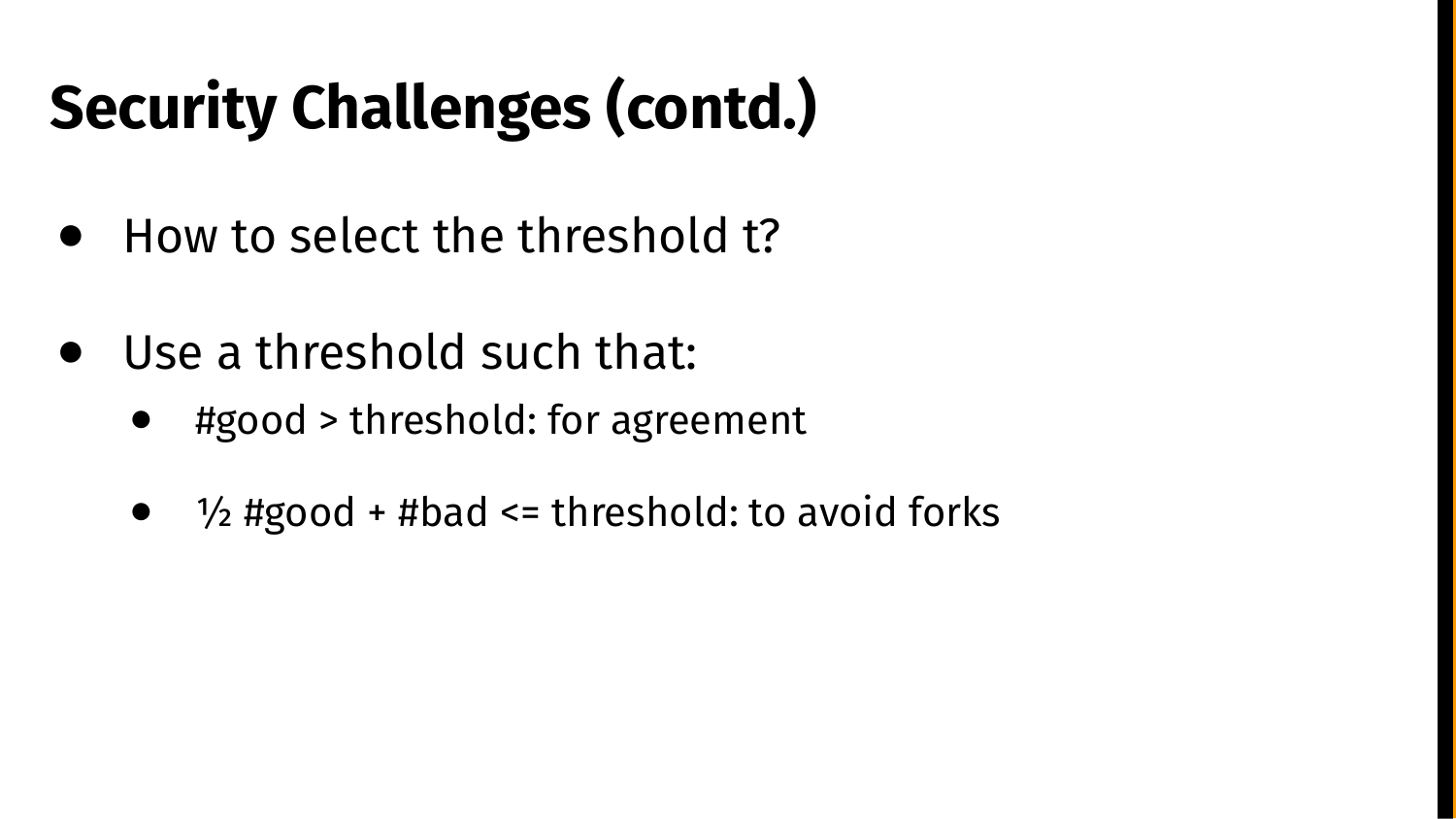

# Security Challenges (contd.)
How to select the threshold t?

Use a threshold such that:

#good > threshold: for agreement

½ #good + #bad <= threshold: to avoid forks